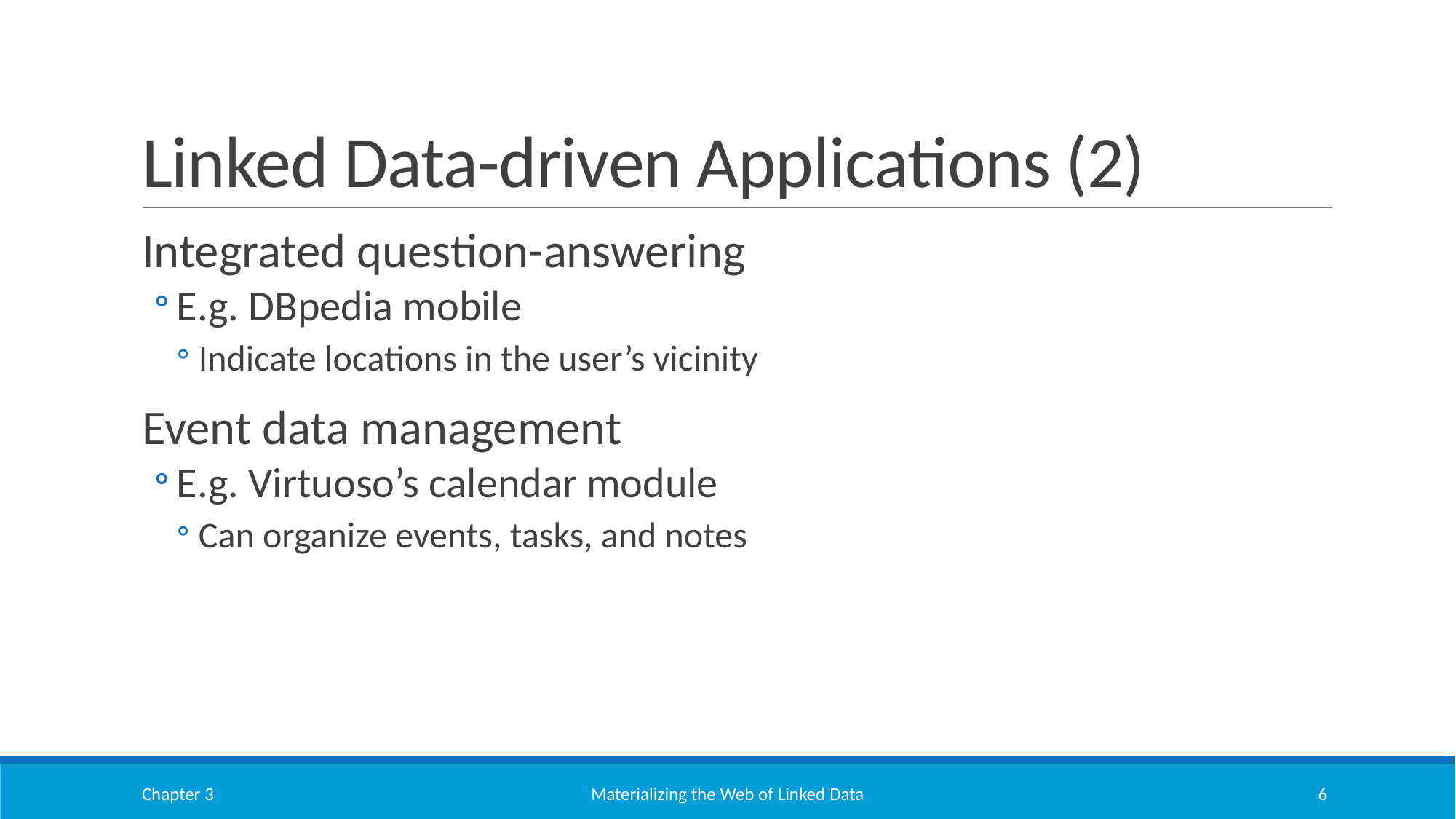

# Linked Data-driven Applications (2)
Integrated question-answering
E.g. DBpedia mobile
Indicate locations in the user’s vicinity
Event data management
E.g. Virtuoso’s calendar module
Can organize events, tasks, and notes
Chapter 3
Materializing the Web of Linked Data
6